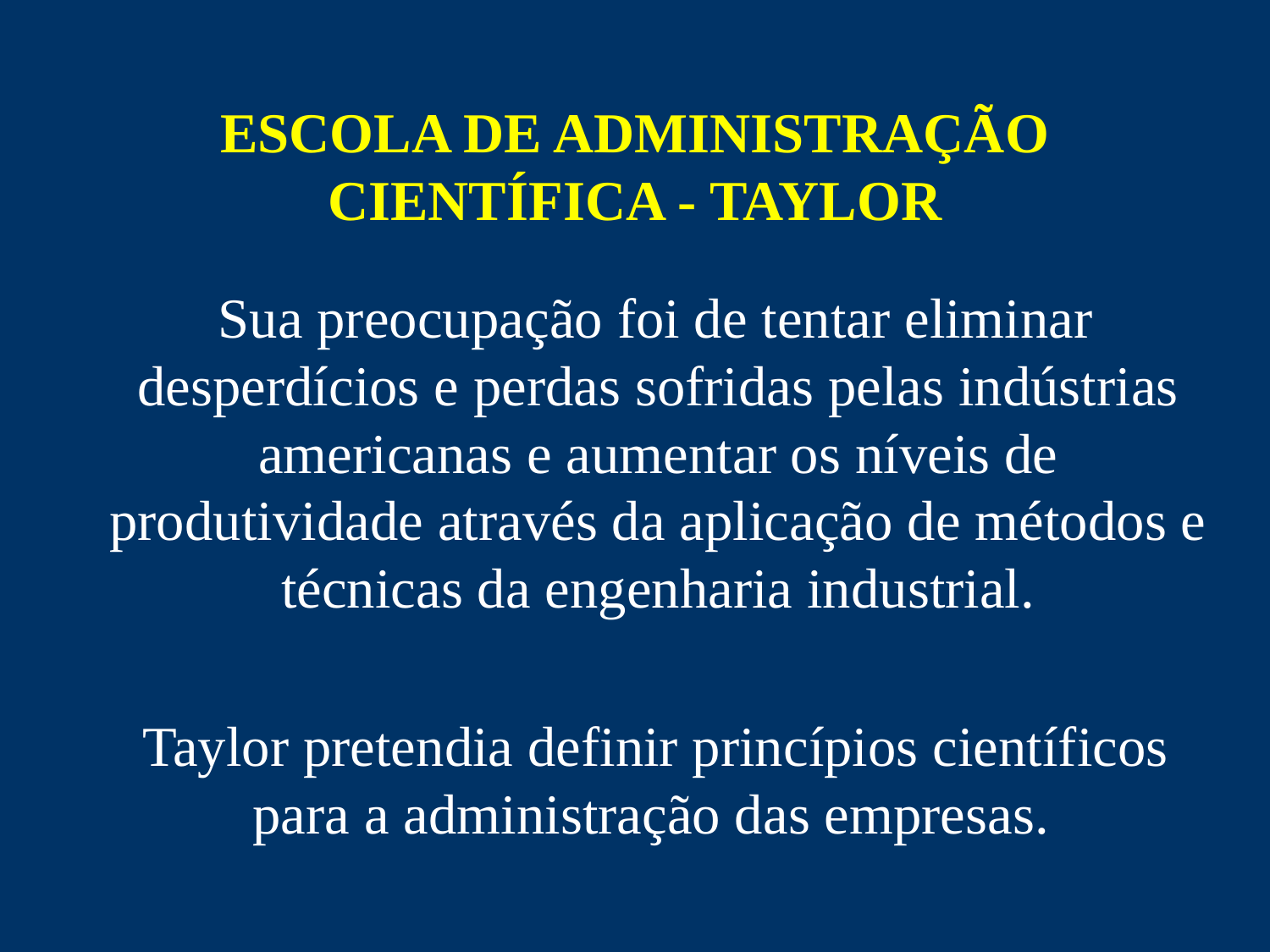

# ESCOLA DE ADMINISTRAÇÃO CIENTÍFICA - TAYLOR
   Sua preocupação foi de tentar eliminar desperdícios e perdas sofridas pelas indústrias americanas e aumentar os níveis de produtividade através da aplicação de métodos e técnicas da engenharia industrial.

   Taylor pretendia definir princípios científicos para a administração das empresas.